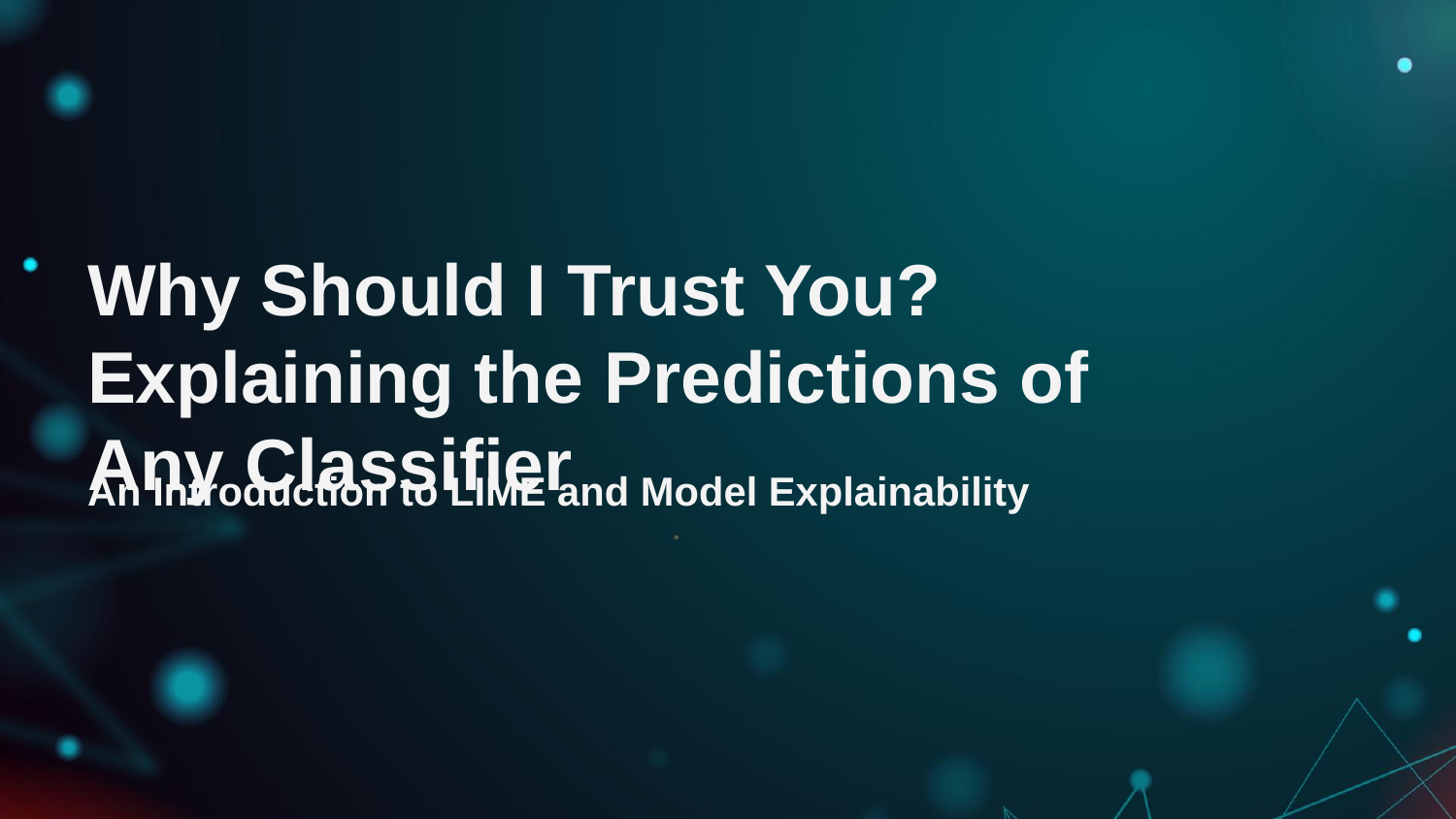

# Why Should I Trust You? Explaining the Predictions of Any Classifier
An Introduction to LIME and Model Explainability